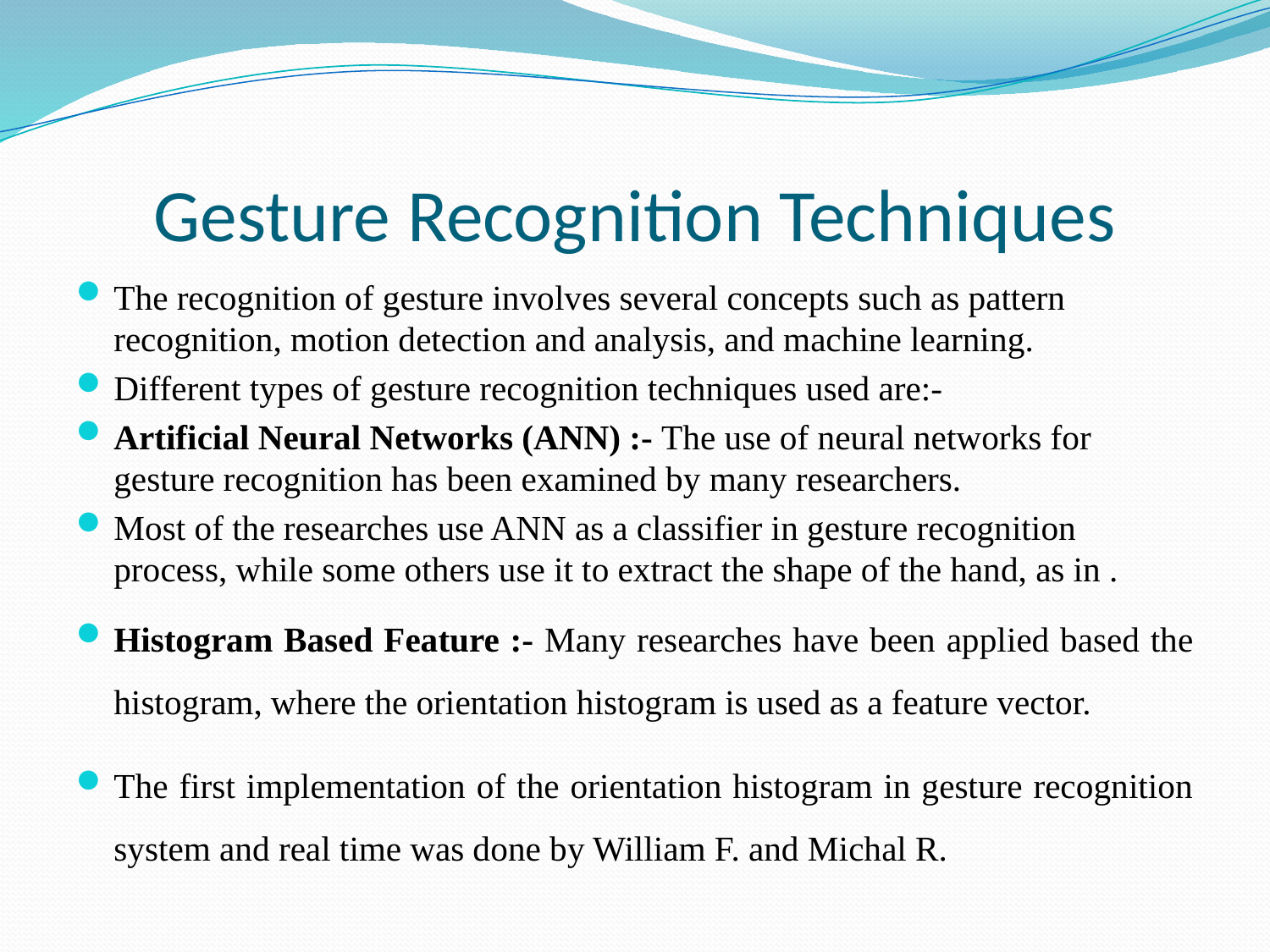

# Gesture Recognition Techniques
The recognition of gesture involves several concepts such as pattern recognition, motion detection and analysis, and machine learning.
Different types of gesture recognition techniques used are:-
Artificial Neural Networks (ANN) :- The use of neural networks for gesture recognition has been examined by many researchers.
Most of the researches use ANN as a classifier in gesture recognition process, while some others use it to extract the shape of the hand, as in .
Histogram Based Feature :- Many researches have been applied based the histogram, where the orientation histogram is used as a feature vector.
The first implementation of the orientation histogram in gesture recognition system and real time was done by William F. and Michal R.